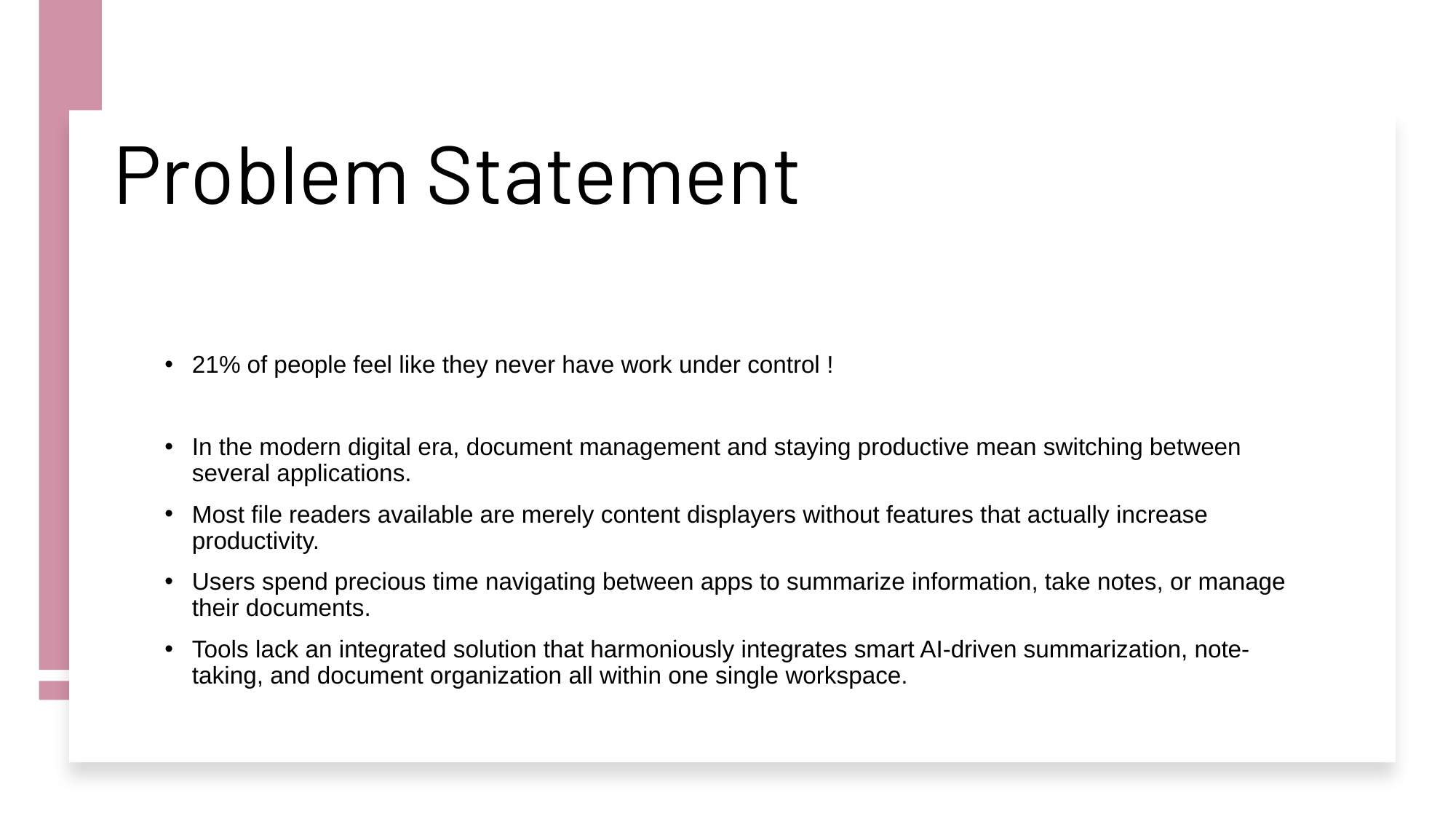

# Problem Statement

21% of people feel like they never have work under control !

In the modern digital era, document management and staying productive mean switching between several applications.
Most file readers available are merely content displayers without features that actually increase productivity.
Users spend precious time navigating between apps to summarize information, take notes, or manage their documents.
Tools lack an integrated solution that harmoniously integrates smart AI-driven summarization, note-taking, and document organization all within one single workspace.